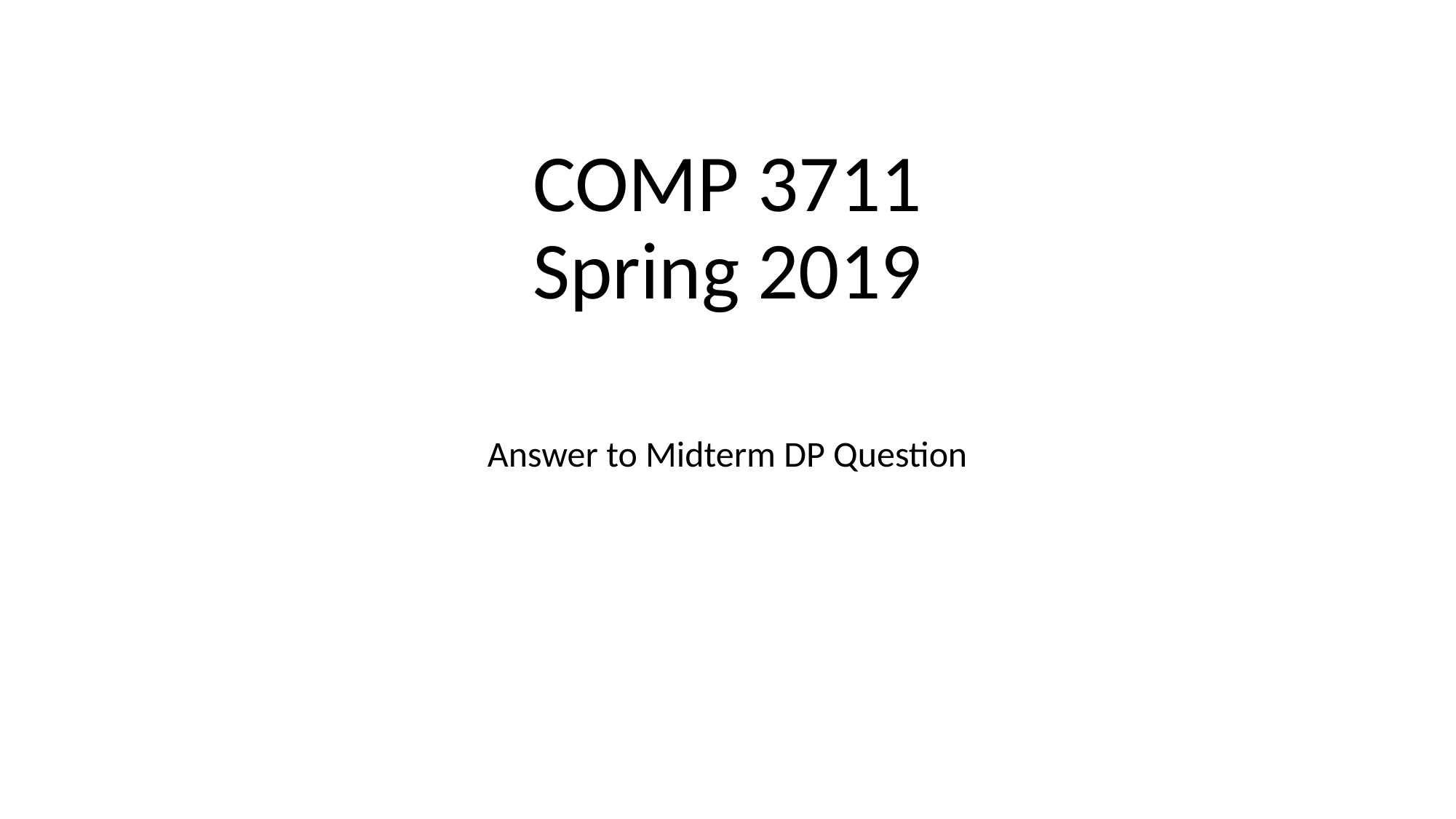

# COMP 3711 Spring 2019
Answer to Midterm DP Question